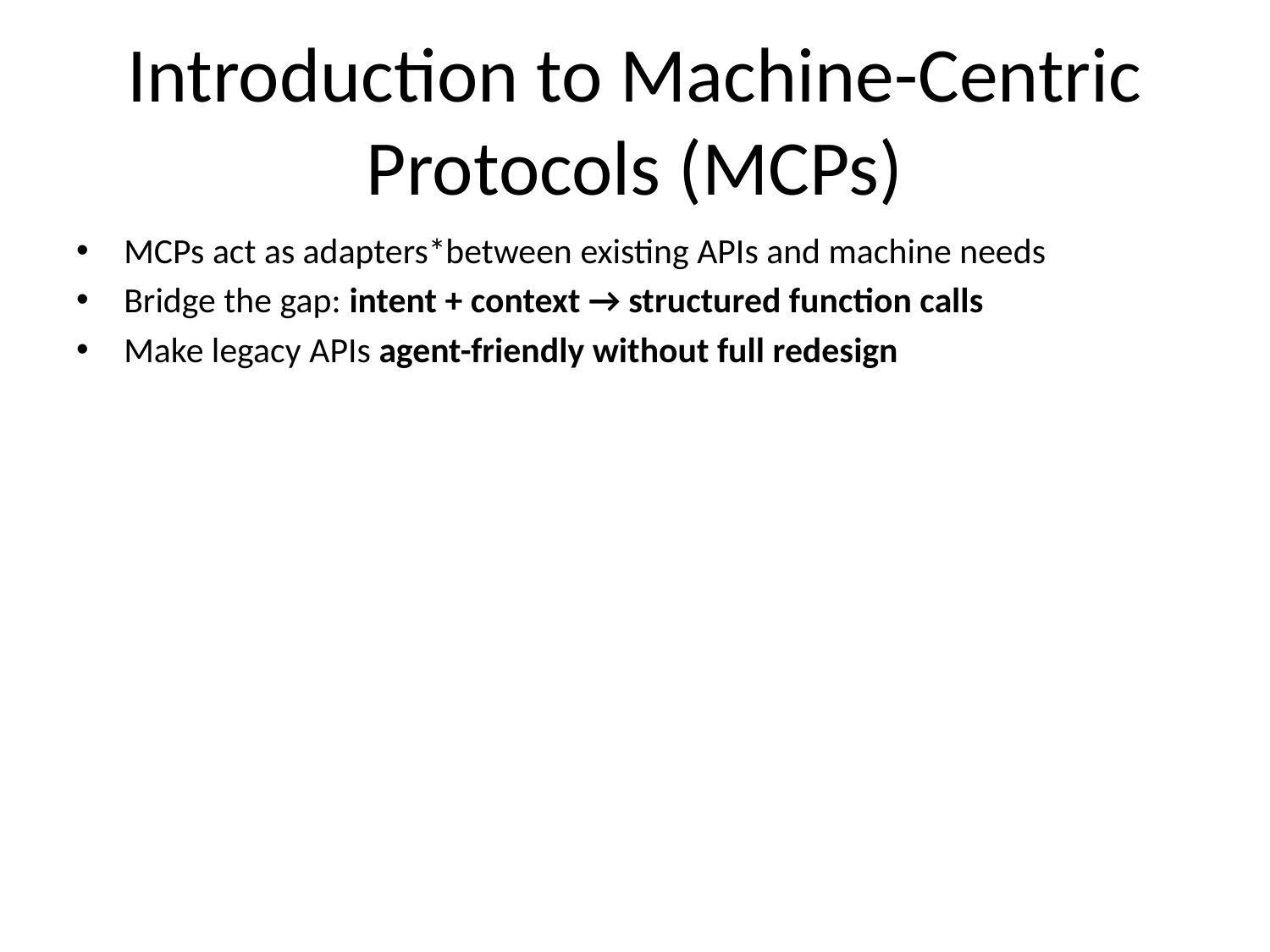

# Introduction to Machine-Centric Protocols (MCPs)
MCPs act as adapters*between existing APIs and machine needs
Bridge the gap: intent + context → structured function calls
Make legacy APIs agent-friendly without full redesign